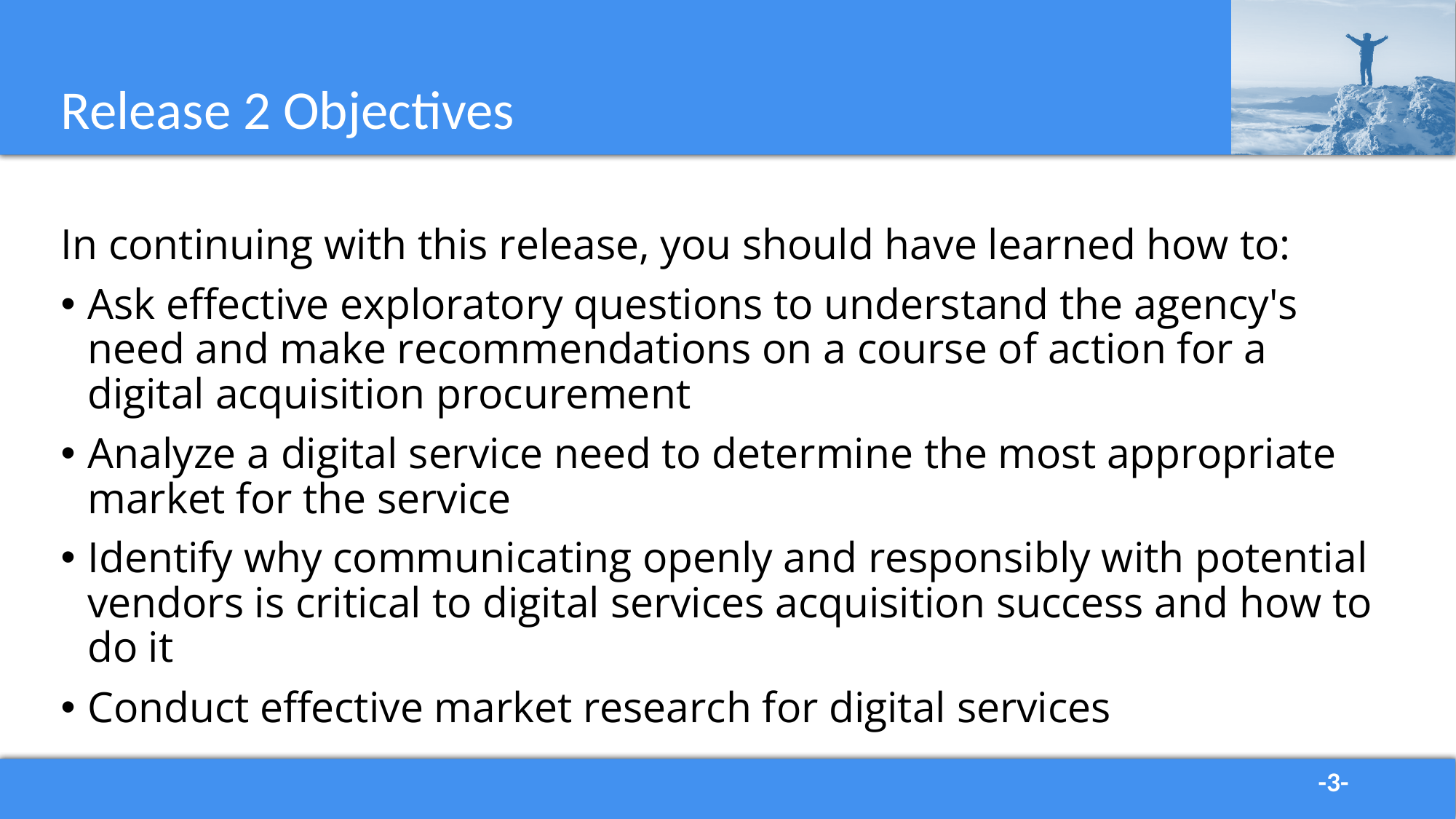

# Release 2 Objectives
In continuing with this release, you should have learned how to:
Ask effective exploratory questions to understand the agency's need and make recommendations on a course of action for a digital acquisition procurement
Analyze a digital service need to determine the most appropriate market for the service
Identify why communicating openly and responsibly with potential vendors is critical to digital services acquisition success and how to do it
Conduct effective market research for digital services